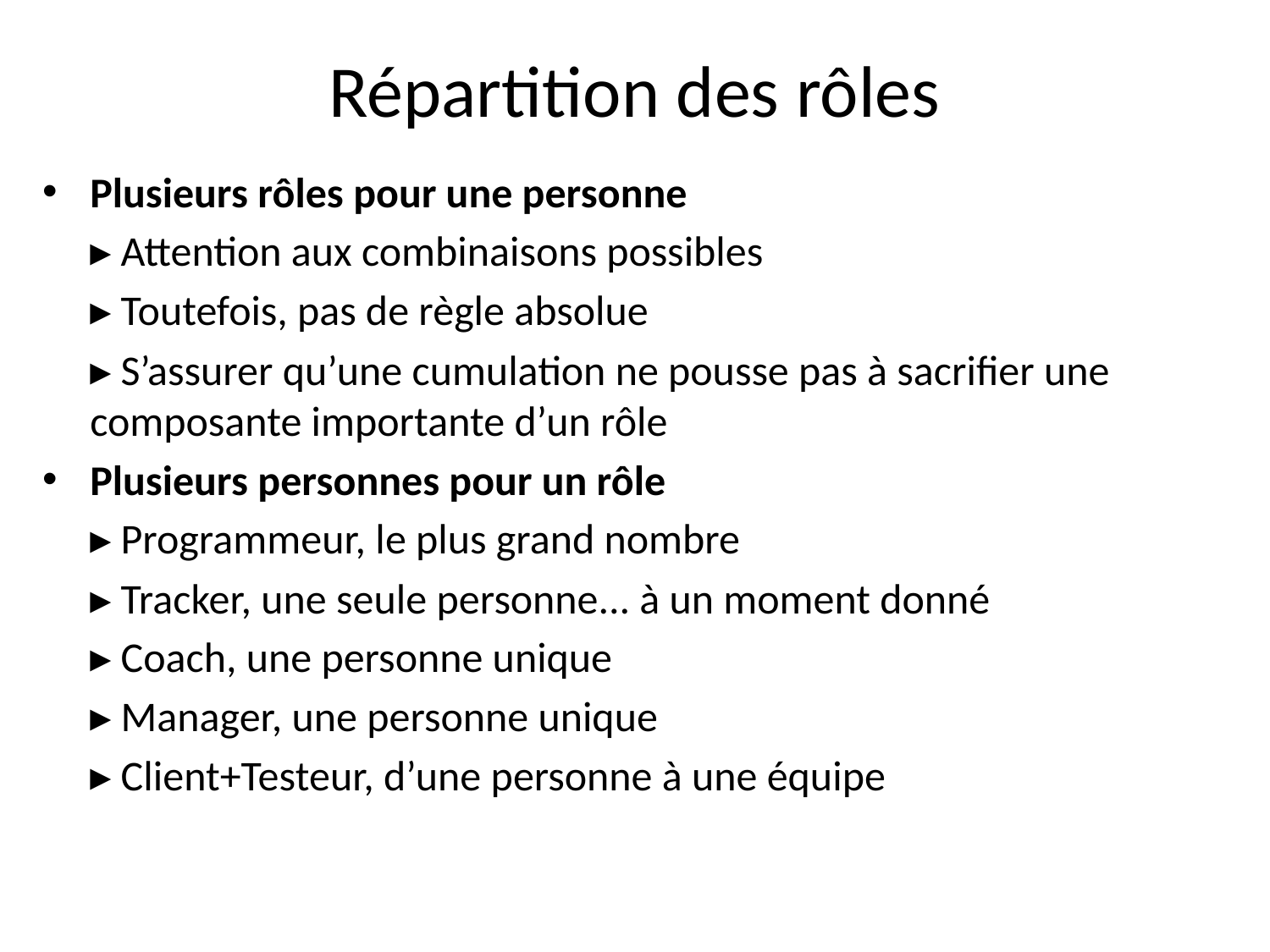

# Répartition des rôles
Plusieurs rôles pour une personne
	▸ Attention aux combinaisons possibles
	▸ Toutefois, pas de règle absolue
	▸ S’assurer qu’une cumulation ne pousse pas à sacrifier une composante importante d’un rôle
Plusieurs personnes pour un rôle
	▸ Programmeur, le plus grand nombre
	▸ Tracker, une seule personne... à un moment donné
	▸ Coach, une personne unique
	▸ Manager, une personne unique
	▸ Client+Testeur, d’une personne à une équipe